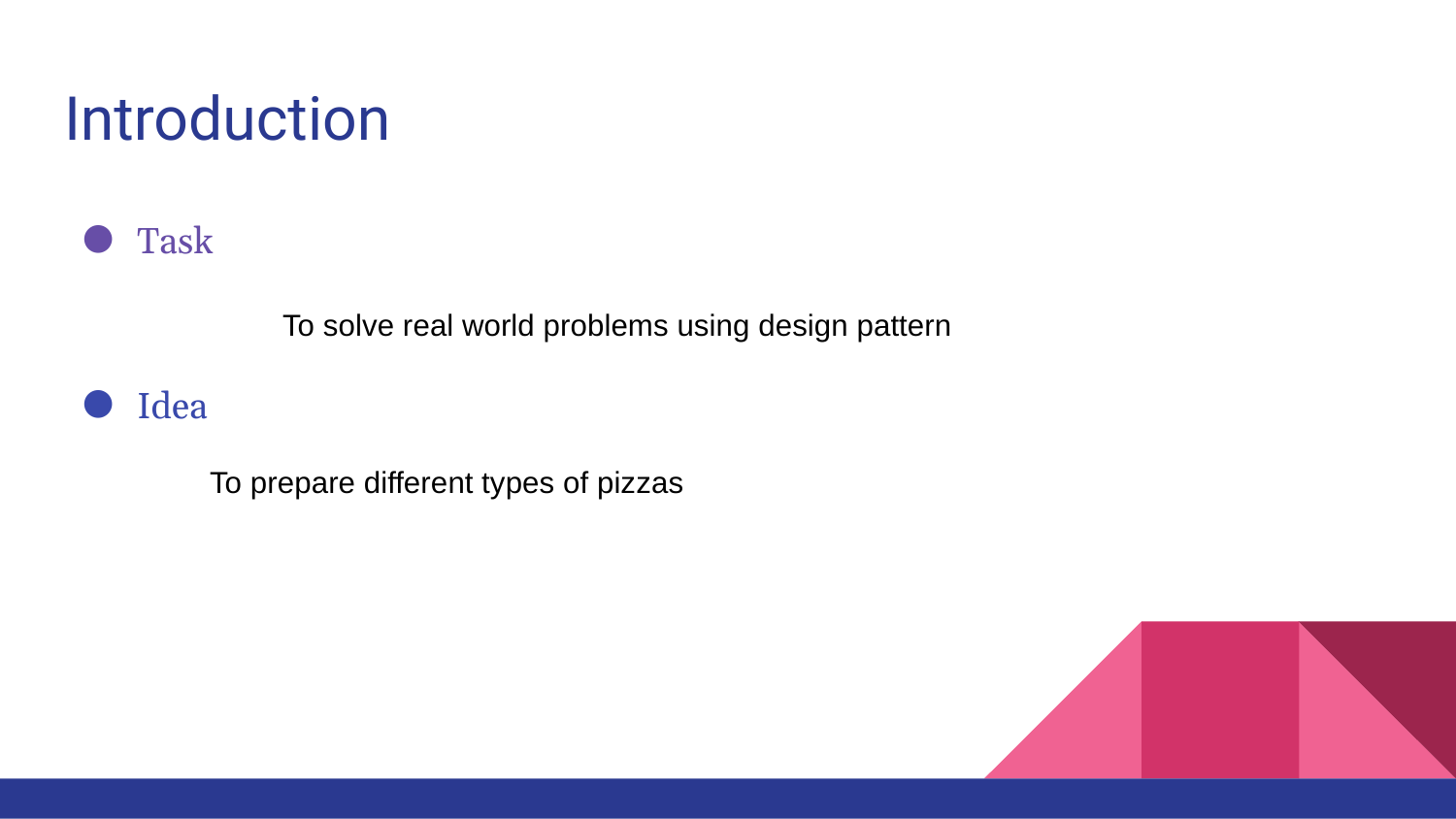

# Introduction

Task
	To solve real world problems using design pattern
Idea
To prepare different types of pizzas